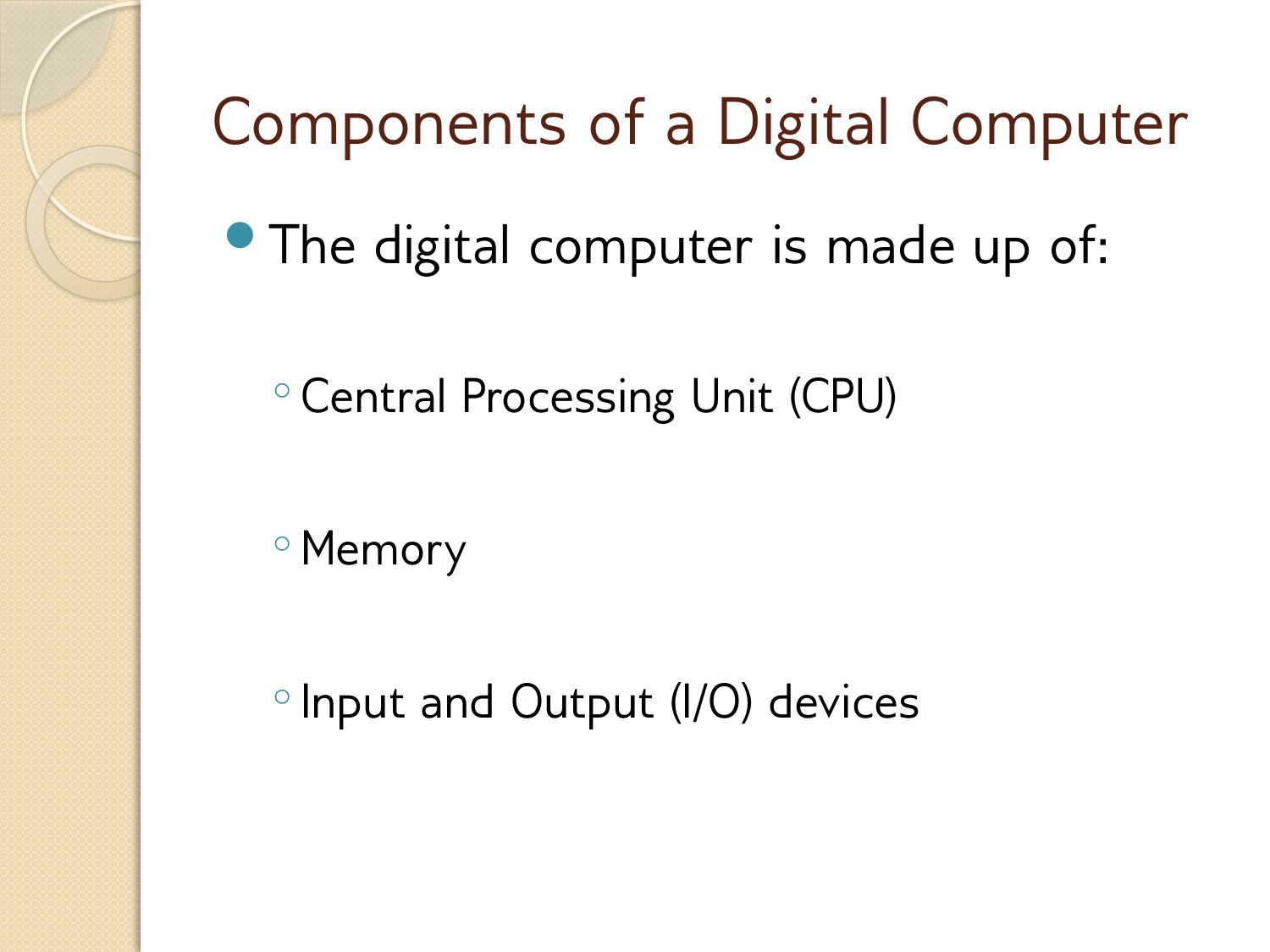

# Components of a Digital Computer
The digital computer is made up of:

Central Processing Unit (CPU)

Memory

Input and Output (I/O) devices